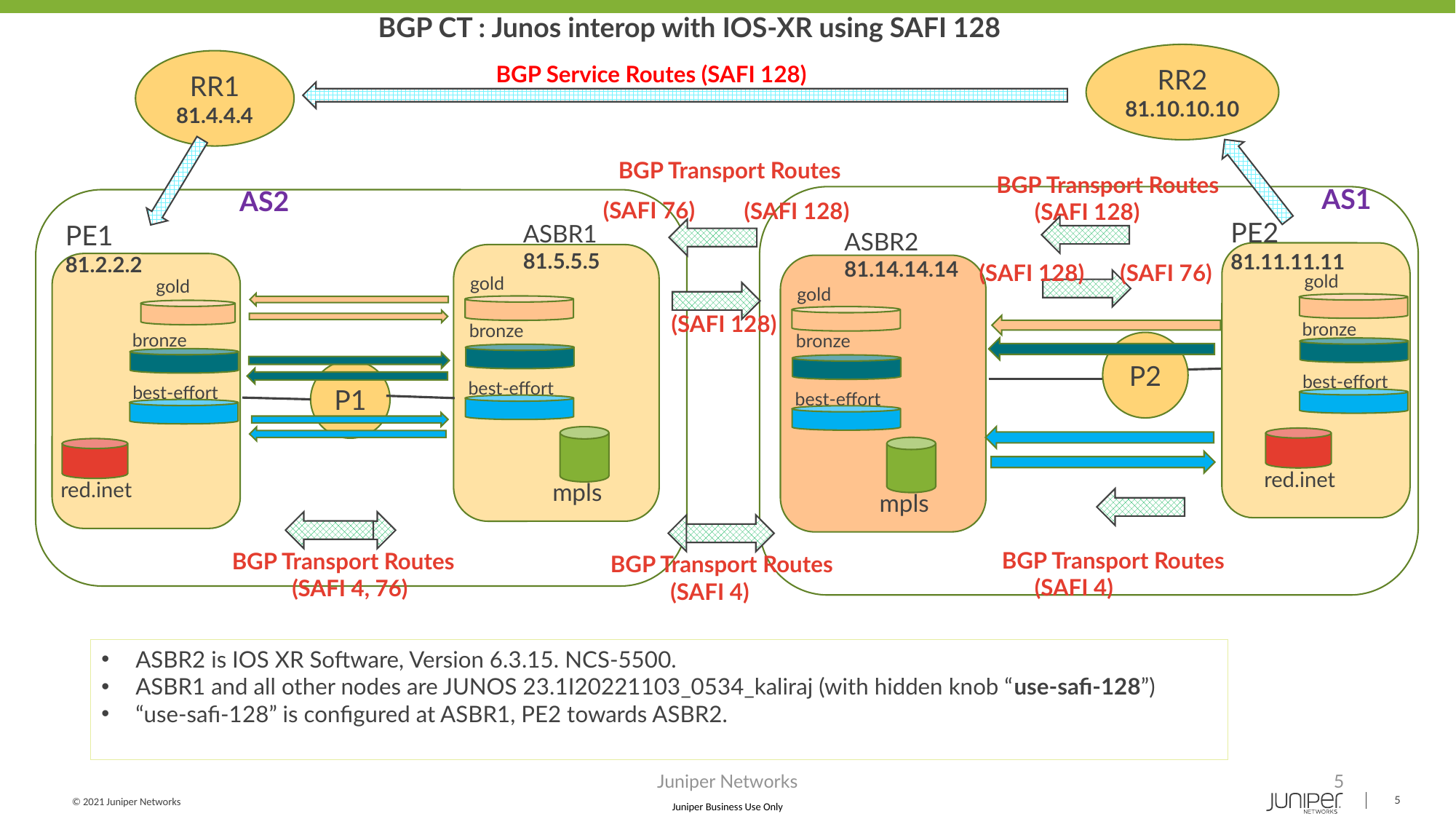

BGP CT : Junos interop with IOS-XR using SAFI 128
RR2
81.10.10.10
RR1
81.4.4.4
BGP Service Routes (SAFI 128)

BGP Transport Routes

BGP Transport Routes
       (SAFI 128)

AS1
AS2

       (SAFI 76)

       (SAFI 128)

PE2
81.11.11.11

ASBR1
81.5.5.5

PE1
81.2.2.2

ASBR2
81.14.14.14

       (SAFI 76)

       (SAFI 128)

gold
gold
gold
gold

       (SAFI 128)

bronze
bronze

bronze
bronze
P2

P1
best-effort

best-effort
best-effort
best-effort

red.inet

red.inet
mpls
mpls

BGP Transport Routes
      (SAFI 4)

BGP Transport Routes
           (SAFI 4, 76)

BGP Transport Routes
           (SAFI 4)

ASBR2 is IOS XR Software, Version 6.3.15. NCS-5500.
ASBR1 and all other nodes are JUNOS 23.1I20221103_0534_kaliraj (with hidden knob “use-safi-128”)
“use-safi-128” is configured at ASBR1, PE2 towards ASBR2.

Juniper Networks
5